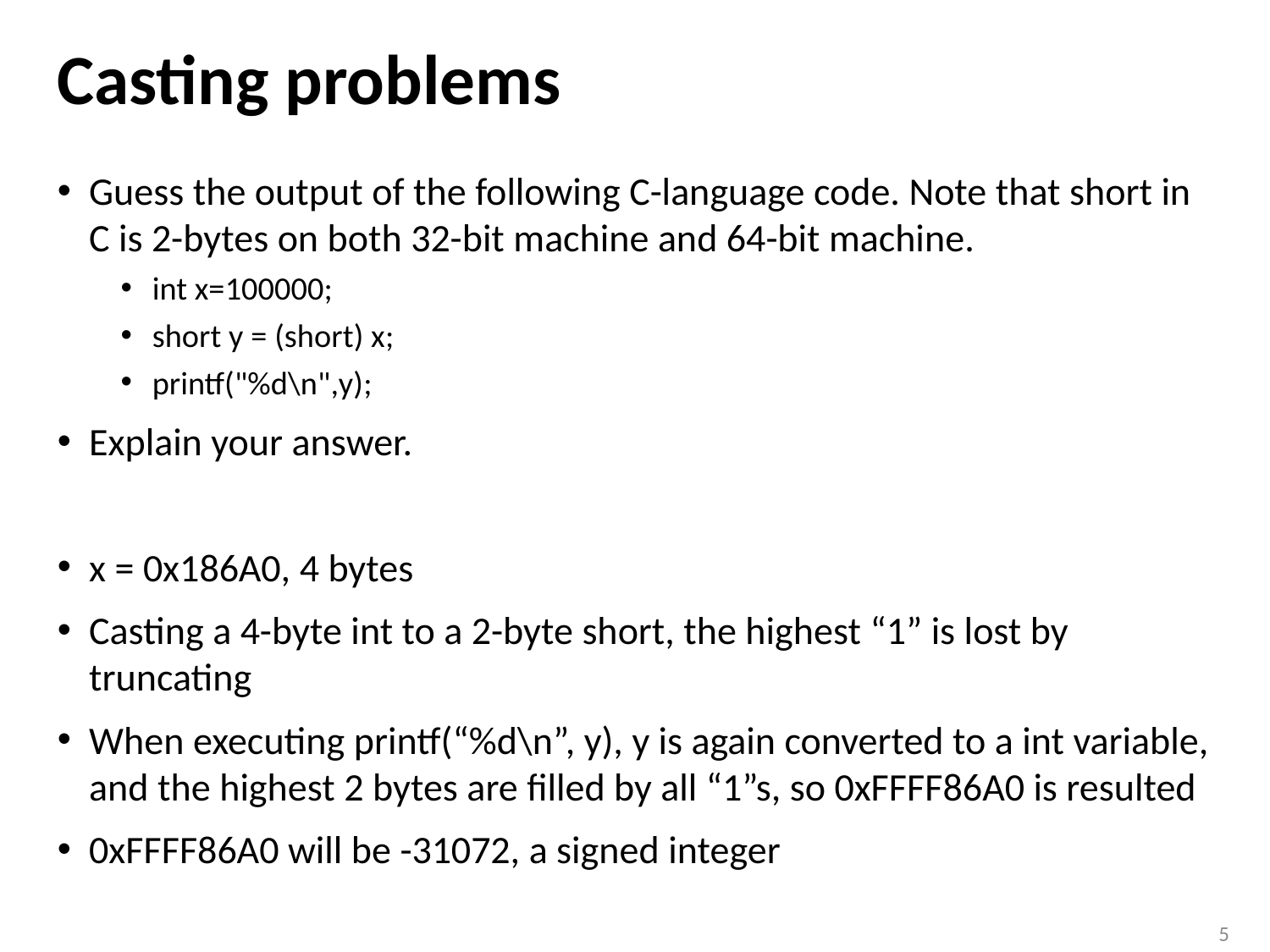

# Casting problems
Guess the output of the following C-language code. Note that short in C is 2-bytes on both 32-bit machine and 64-bit machine.
int x=100000;
short y = (short) x;
printf("%d\n",y);
Explain your answer.

x = 0x186A0, 4 bytes
Casting a 4-byte int to a 2-byte short, the highest “1” is lost by truncating
When executing printf(“%d\n”, y), y is again converted to a int variable, and the highest 2 bytes are filled by all “1”s, so 0xFFFF86A0 is resulted
0xFFFF86A0 will be -31072, a signed integer
5